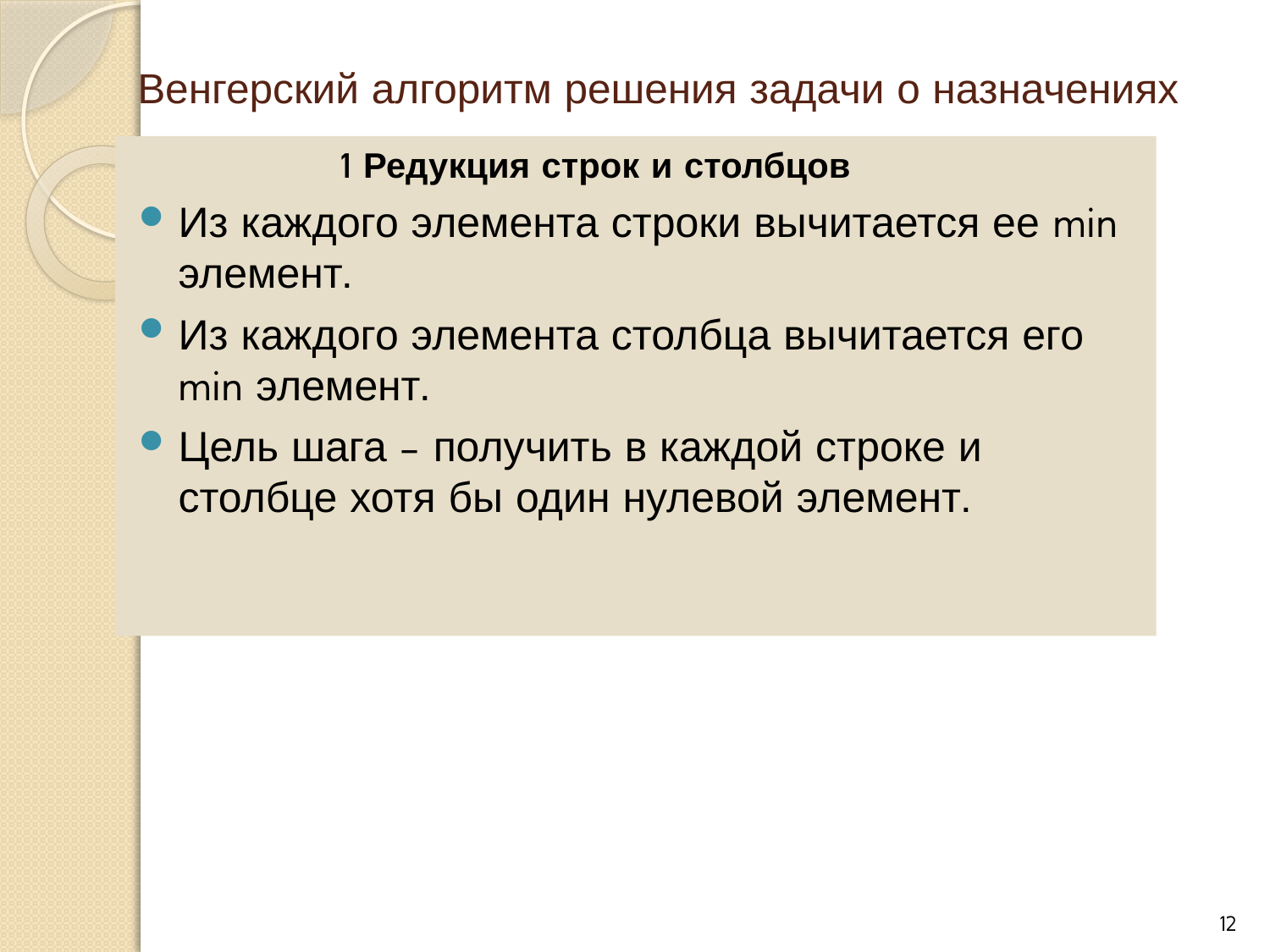

# Венгерский алгоритм решения задачи о назначениях
1 Редукция строк и столбцов
Из каждого элемента строки вычитается ее min элемент.
Из каждого элемента столбца вычитается его min элемент.
Цель шага – получить в каждой строке и столбце хотя бы один нулевой элемент.
12